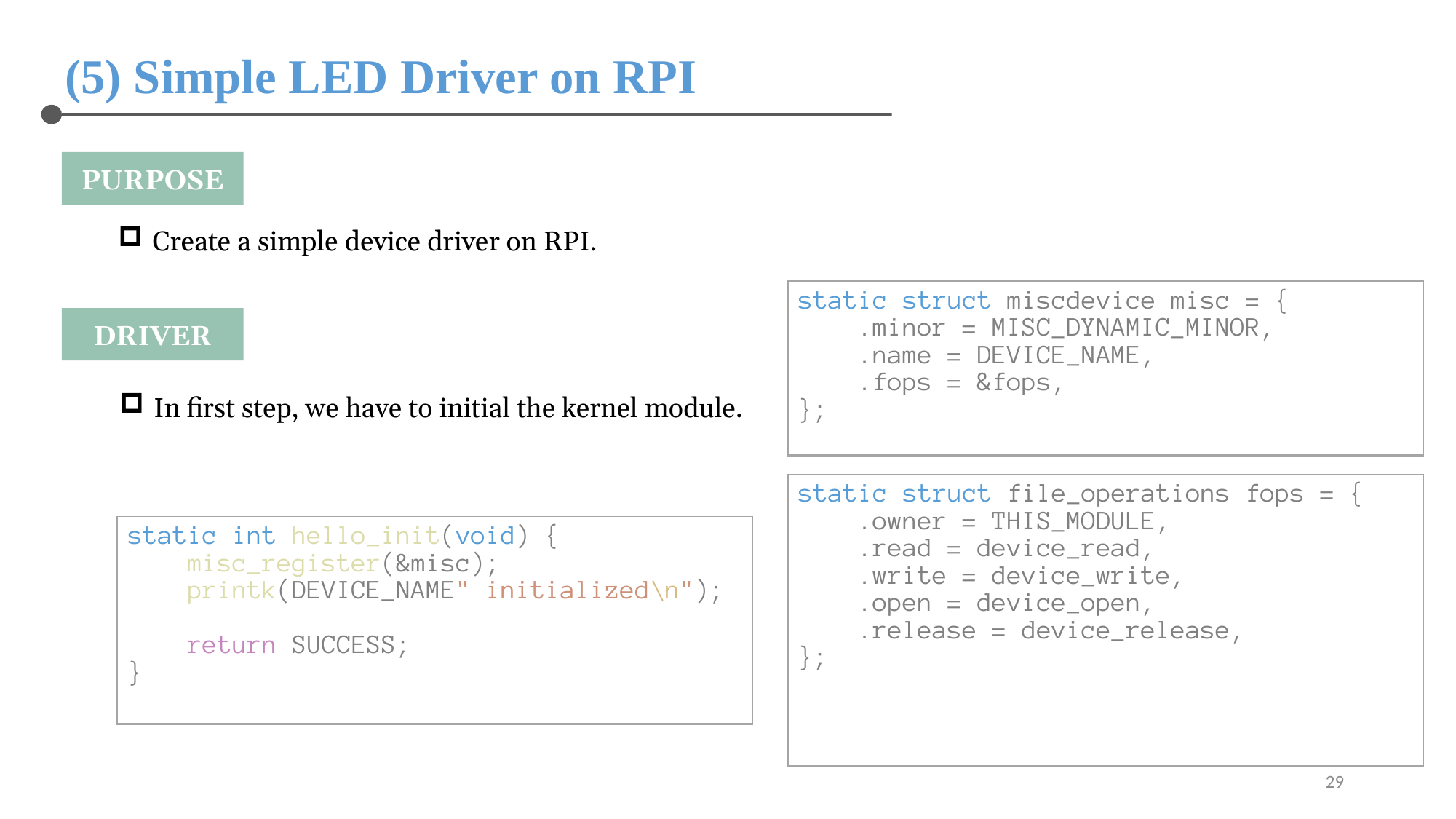

(5) Simple LED Driver on RPI

PURPOSE
Create a simple device driver on RPI.
| static struct miscdevice misc = {     .minor = MISC\_DYNAMIC\_MINOR,     .name = DEVICE\_NAME,     .fops = &fops, }; |
| --- |
DRIVER
In first step, we have to initial the kernel module.
| static struct file\_operations fops = {     .owner = THIS\_MODULE,     .read = device\_read,     .write = device\_write,     .open = device\_open,     .release = device\_release, }; |
| --- |
| static int hello\_init(void) {     misc\_register(&misc);     printk(DEVICE\_NAME" initialized\n");     return SUCCESS; } |
| --- |
29